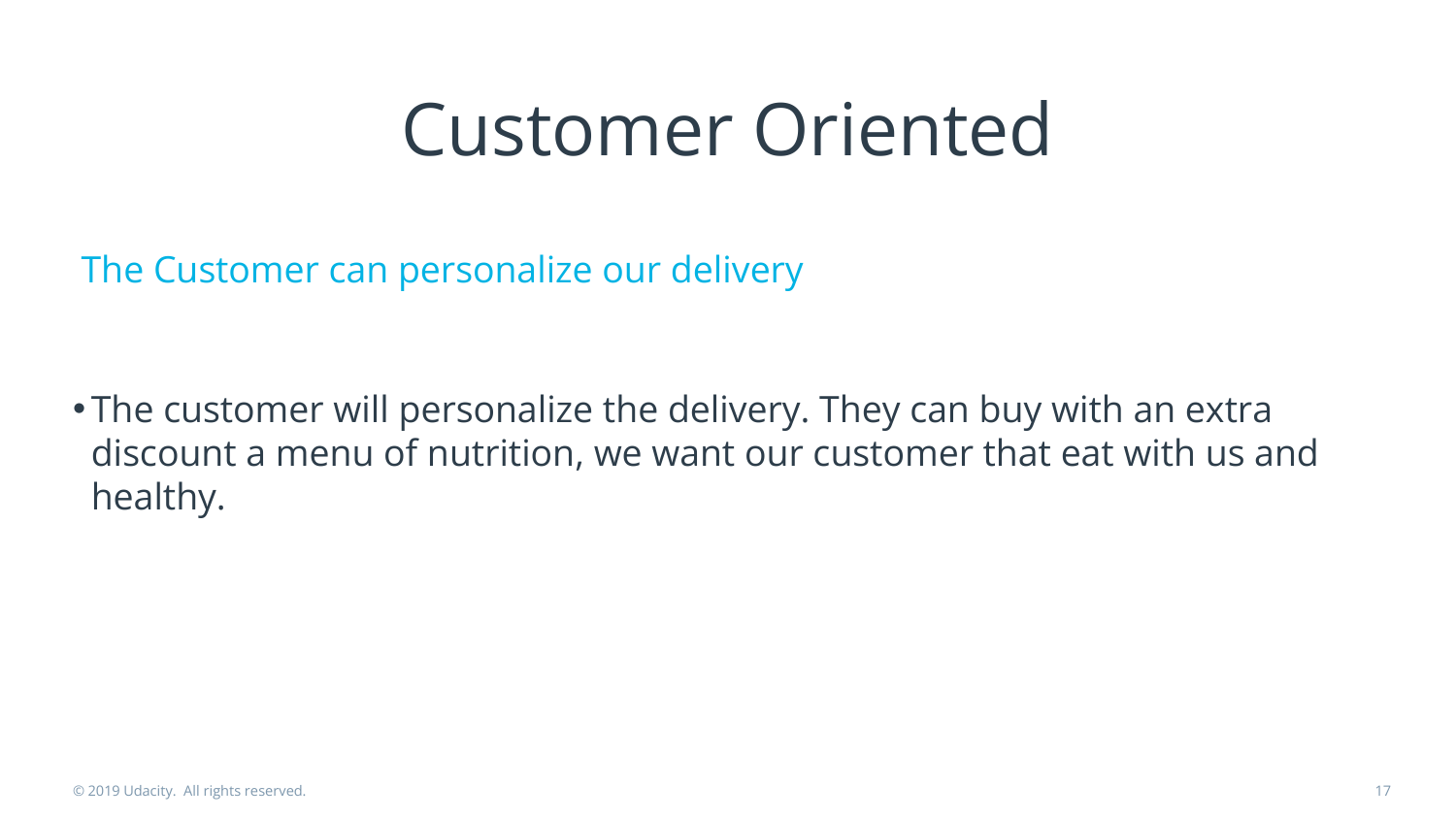

# Customer Oriented
The customer will personalize the delivery. They can buy with an extra discount a menu of nutrition, we want our customer that eat with us and healthy.
The Customer can personalize our delivery
© 2019 Udacity.  All rights reserved.
17